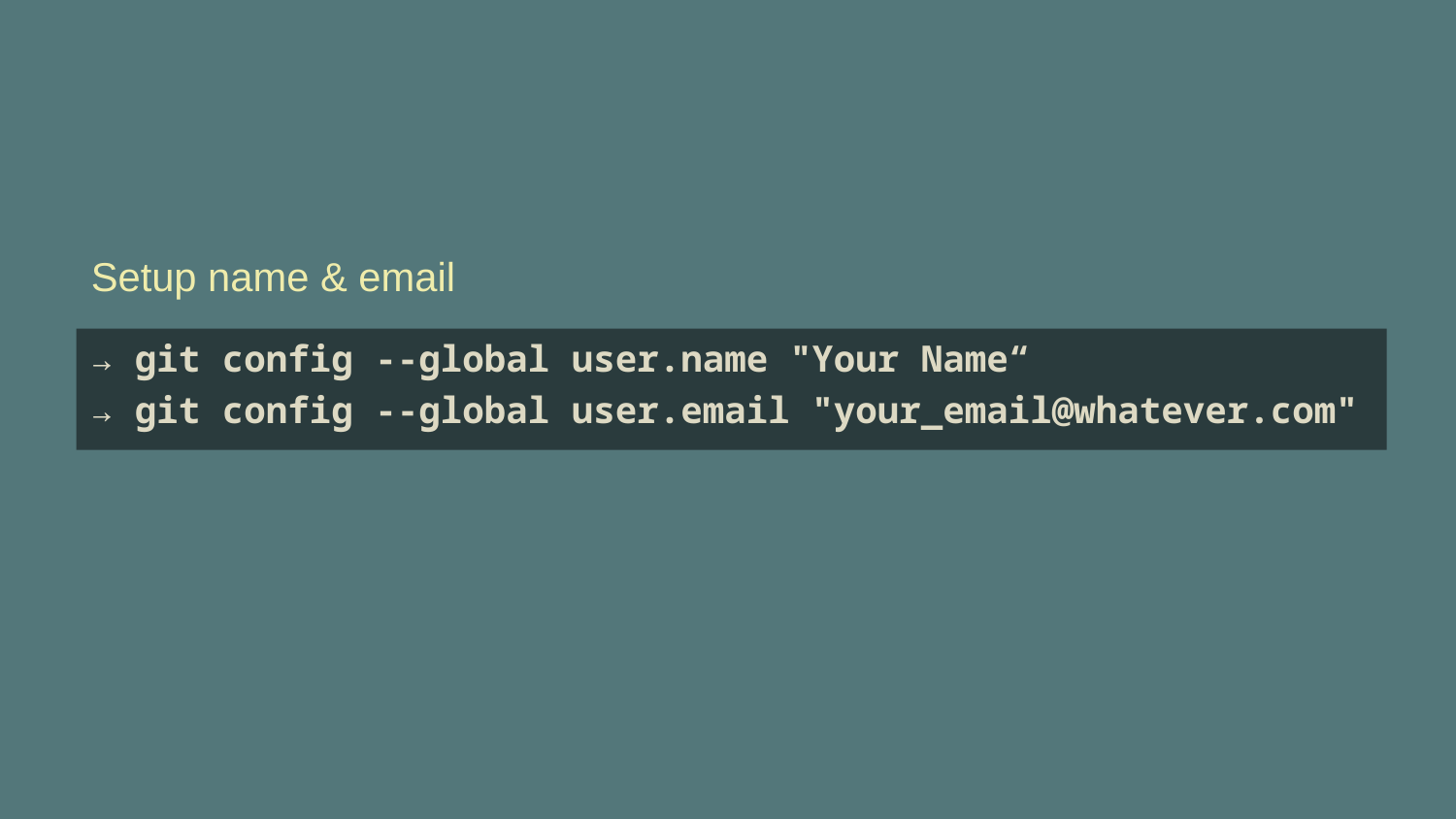

Setup name & email
→ git config --global user.name "Your Name“
→ git config --global user.email "your_email@whatever.com"